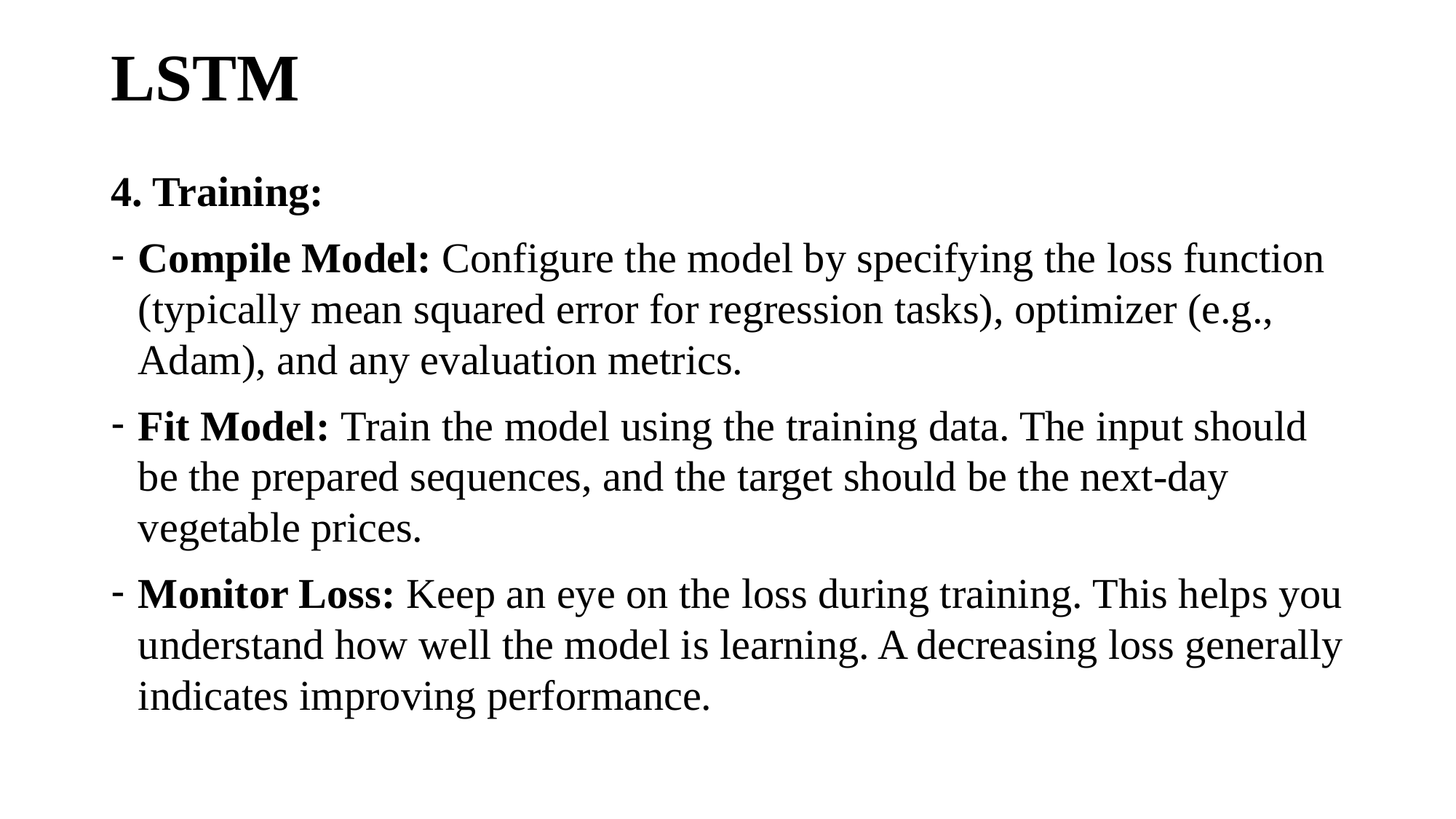

# LSTM
4. Training:
Compile Model: Configure the model by specifying the loss function (typically mean squared error for regression tasks), optimizer (e.g., Adam), and any evaluation metrics.
Fit Model: Train the model using the training data. The input should be the prepared sequences, and the target should be the next-day vegetable prices.
Monitor Loss: Keep an eye on the loss during training. This helps you understand how well the model is learning. A decreasing loss generally indicates improving performance.